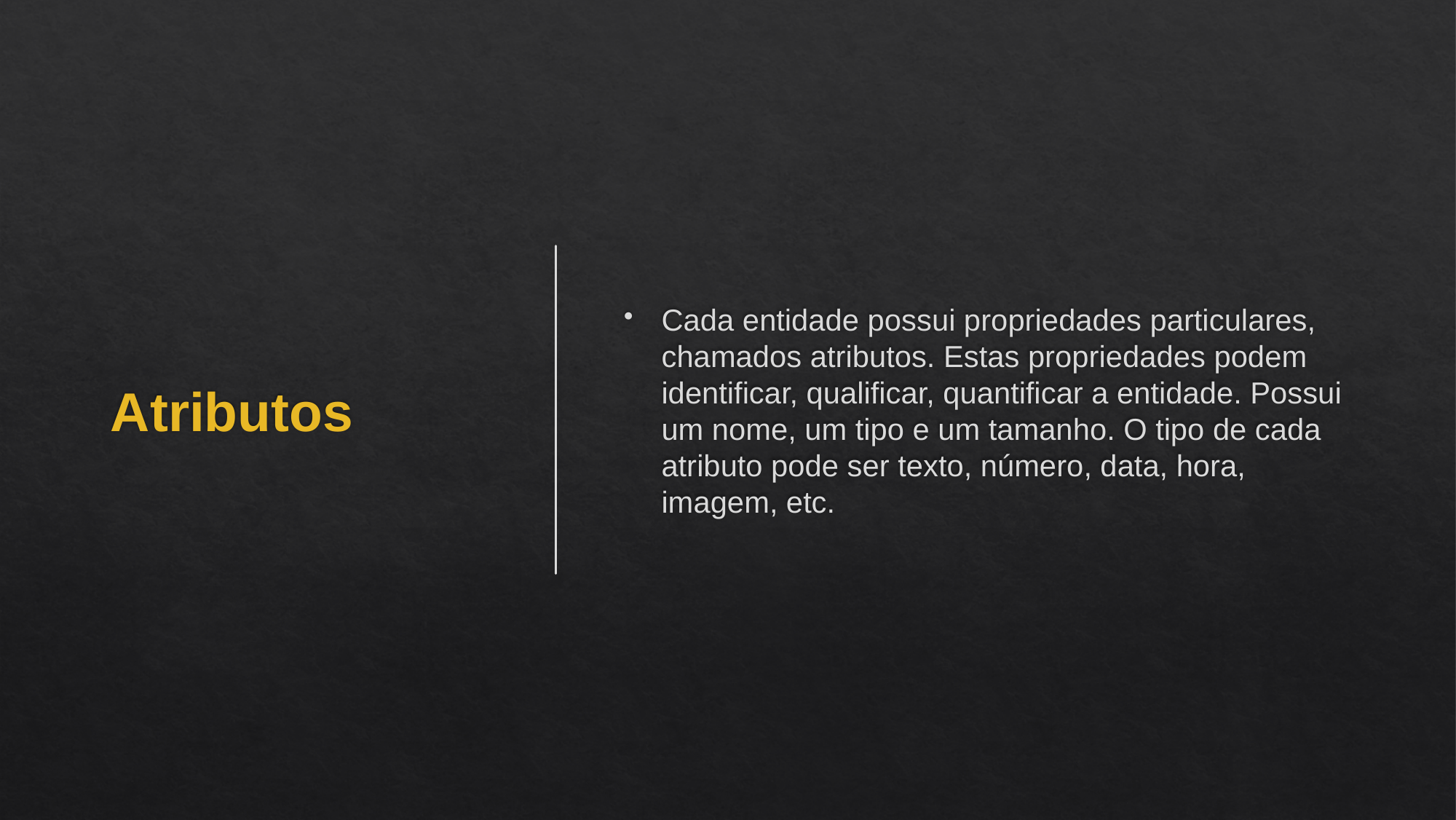

# Atributos
Cada entidade possui propriedades particulares, chamados atributos. Estas propriedades podem identificar, qualificar, quantificar a entidade. Possui um nome, um tipo e um tamanho. O tipo de cada atributo pode ser texto, número, data, hora, imagem, etc.